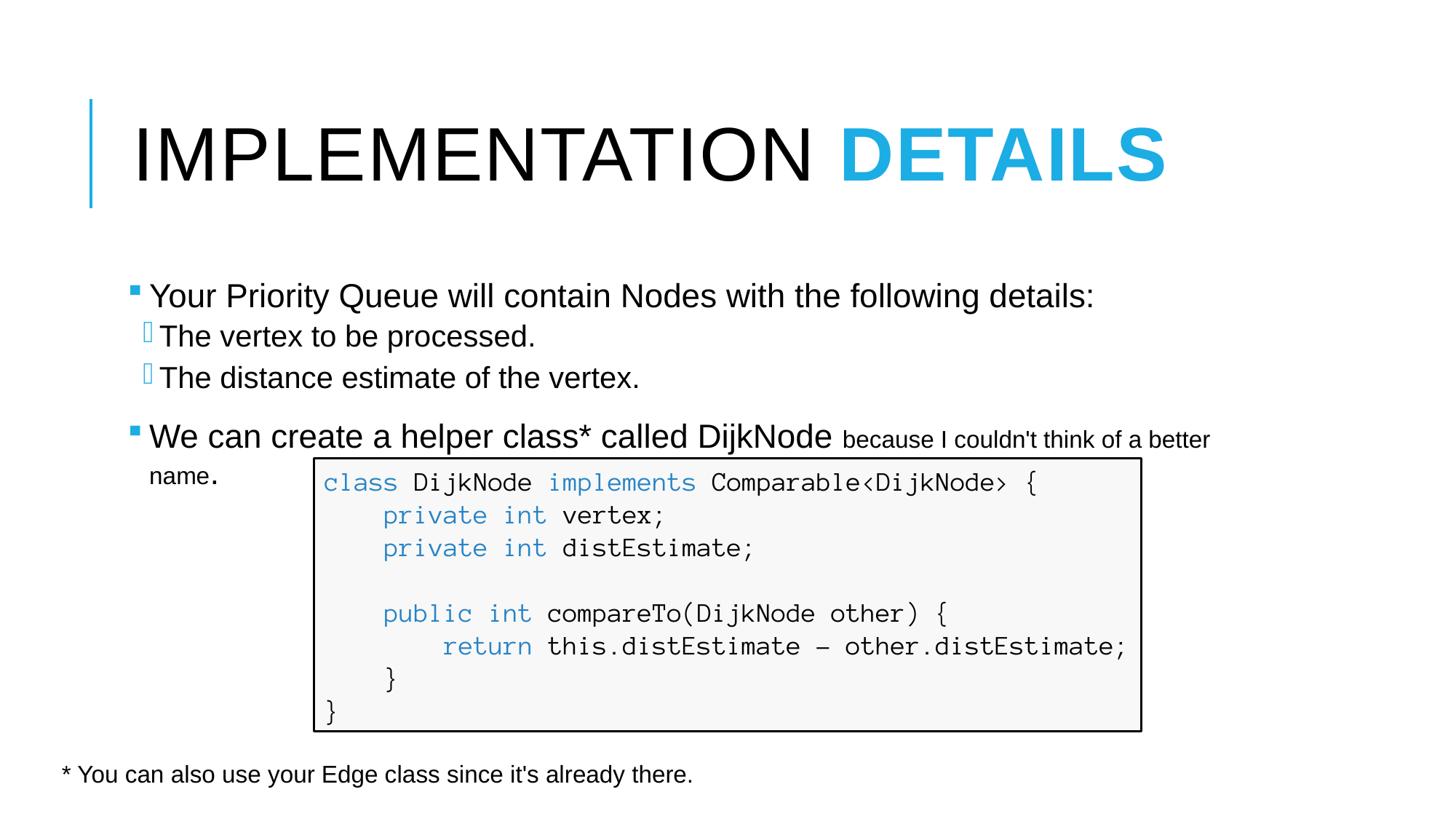

# Implementation details
Your Priority Queue will contain Nodes with the following details:
The vertex to be processed.
The distance estimate of the vertex.
We can create a helper class* called DijkNode because I couldn't think of a better name.
class DijkNode implements Comparable<DijkNode> {
    private int vertex;
    private int distEstimate;

    public int compareTo(DijkNode other) {
        return this.distEstimate - other.distEstimate;
    }
}
* You can also use your Edge class since it's already there.